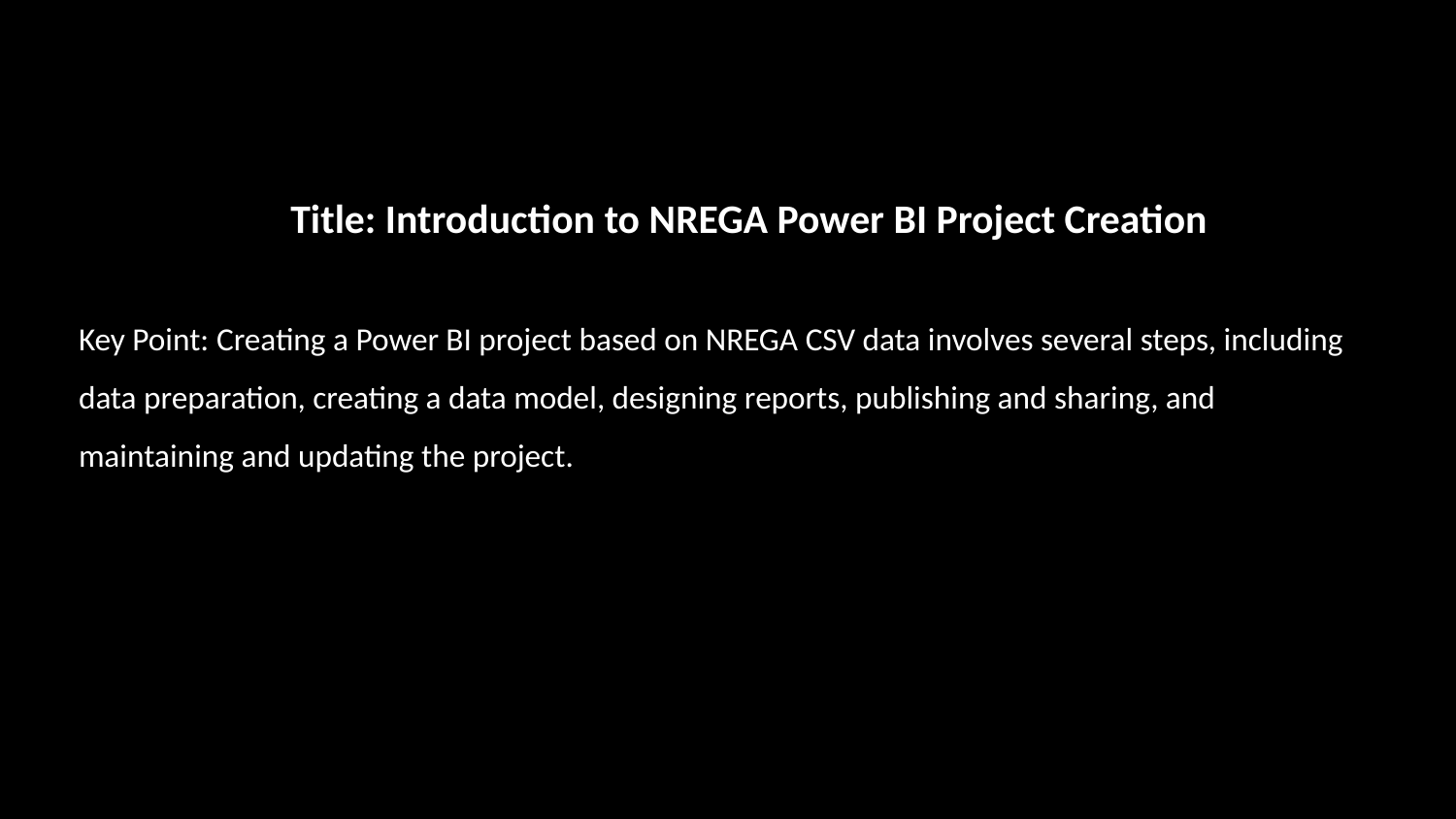

Title: Introduction to NREGA Power BI Project Creation

Key Point: Creating a Power BI project based on NREGA CSV data involves several steps, including data preparation, creating a data model, designing reports, publishing and sharing, and maintaining and updating the project.